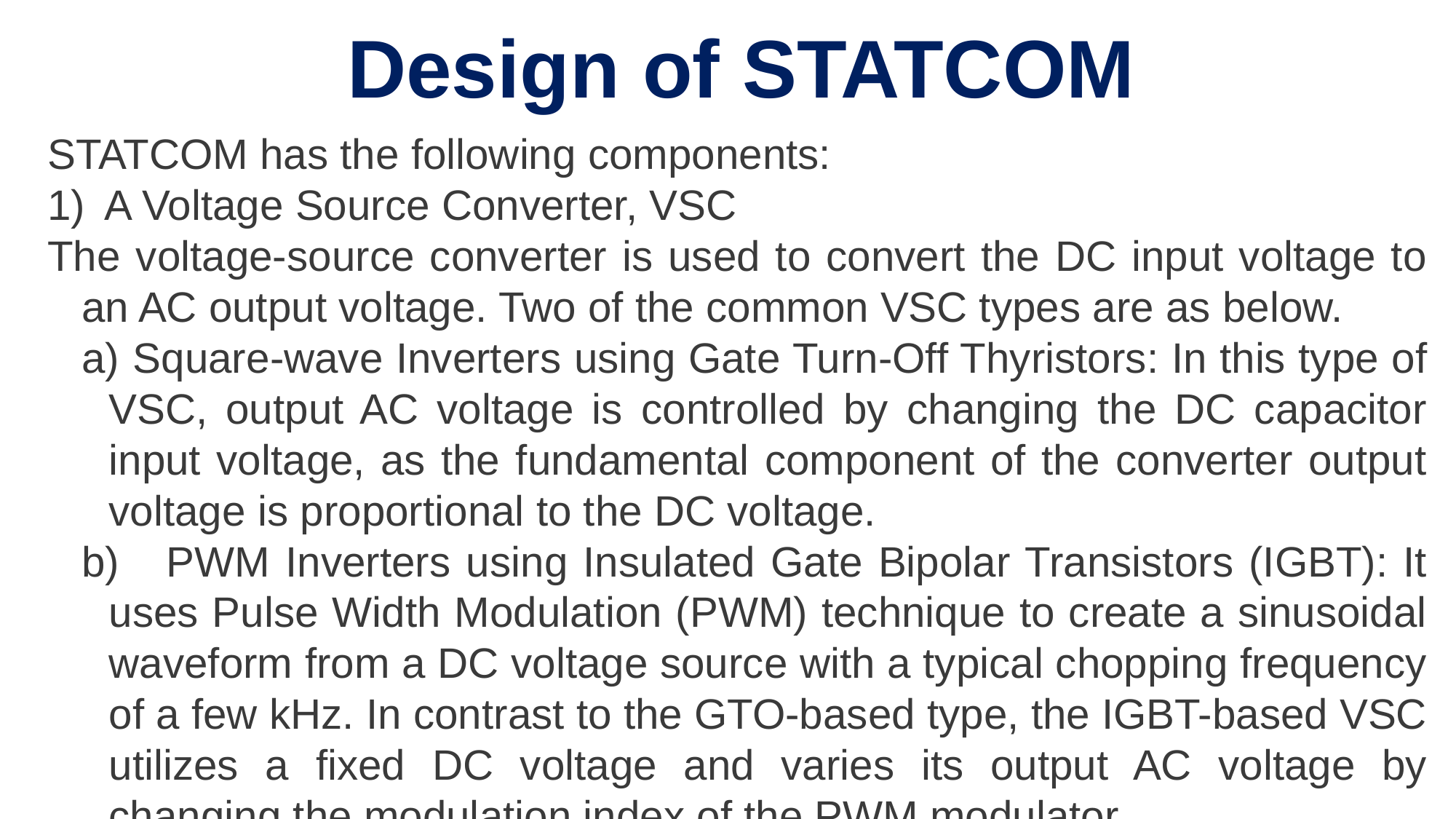

Design of STATCOM
STATCOM has the following components:
1)      A Voltage Source Converter, VSC
The voltage-source converter is used to convert the DC input voltage to an AC output voltage. Two of the common VSC types are as below.
a)    Square-wave Inverters using Gate Turn-Off Thyristors: In this type of VSC, output AC voltage is controlled by changing the DC capacitor input voltage, as the fundamental component of the converter output voltage is proportional to the DC voltage.
b)    PWM Inverters using Insulated Gate Bipolar Transistors (IGBT): It uses Pulse Width Modulation (PWM) technique to create a sinusoidal waveform from a DC voltage source with a typical chopping frequency of a few kHz. In contrast to the GTO-based type, the IGBT-based VSC utilizes a fixed DC voltage and varies its output AC voltage by changing the modulation index of the PWM modulator.